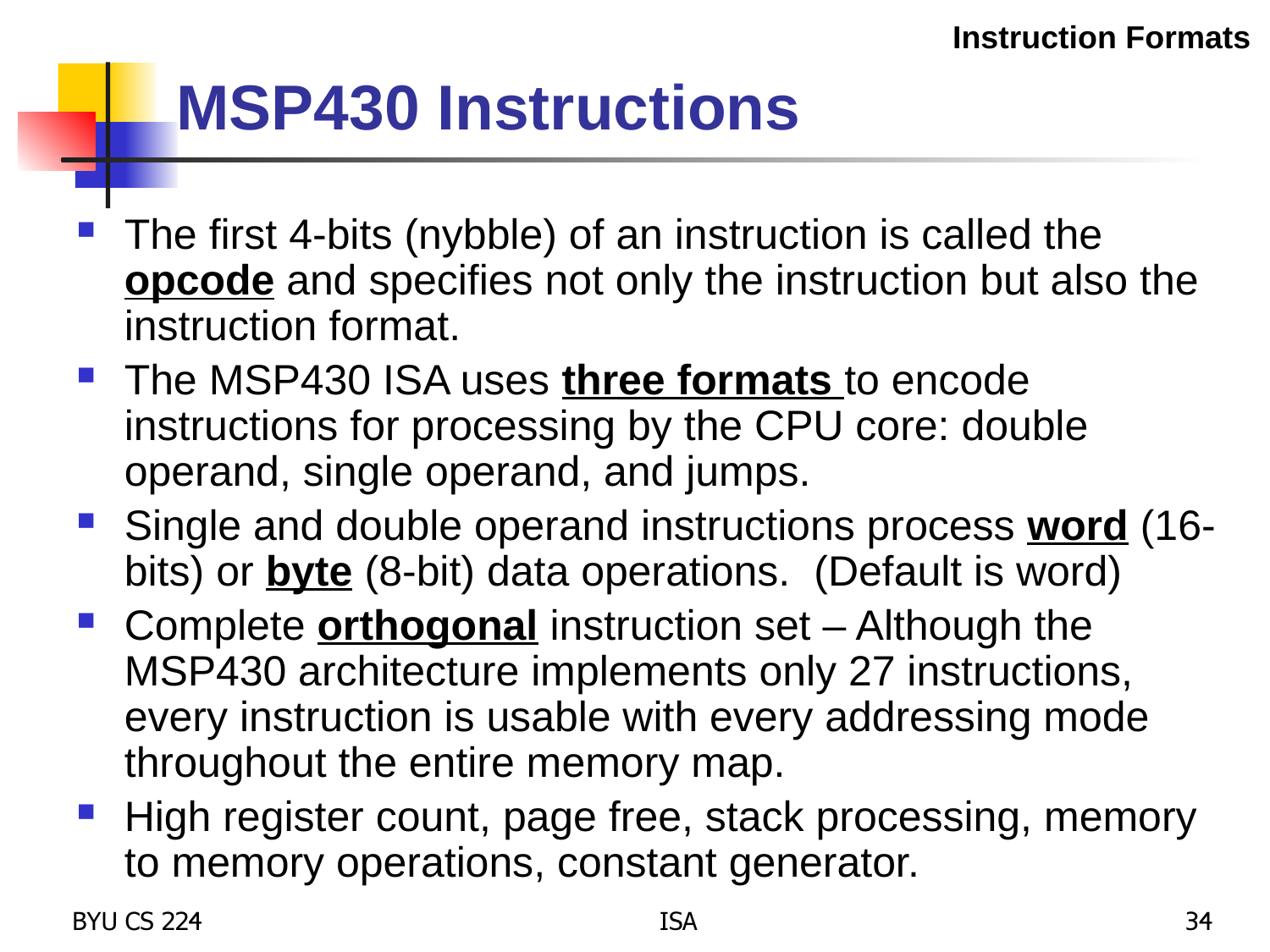

MSP430 Instructions
Instruction Formats
The first 4-bits (nybble) of an instruction is called the opcode and specifies not only the instruction but also the instruction format.
The MSP430 ISA uses three formats to encode instructions for processing by the CPU core: double operand, single operand, and jumps.
Single and double operand instructions process word (16-bits) or byte (8-bit) data operations.  (Default is word)
Complete orthogonal instruction set – Although the MSP430 architecture implements only 27 instructions, every instruction is usable with every addressing mode throughout the entire memory map.
High register count, page free, stack processing, memory to memory operations, constant generator.
BYU CS 224
ISA
34